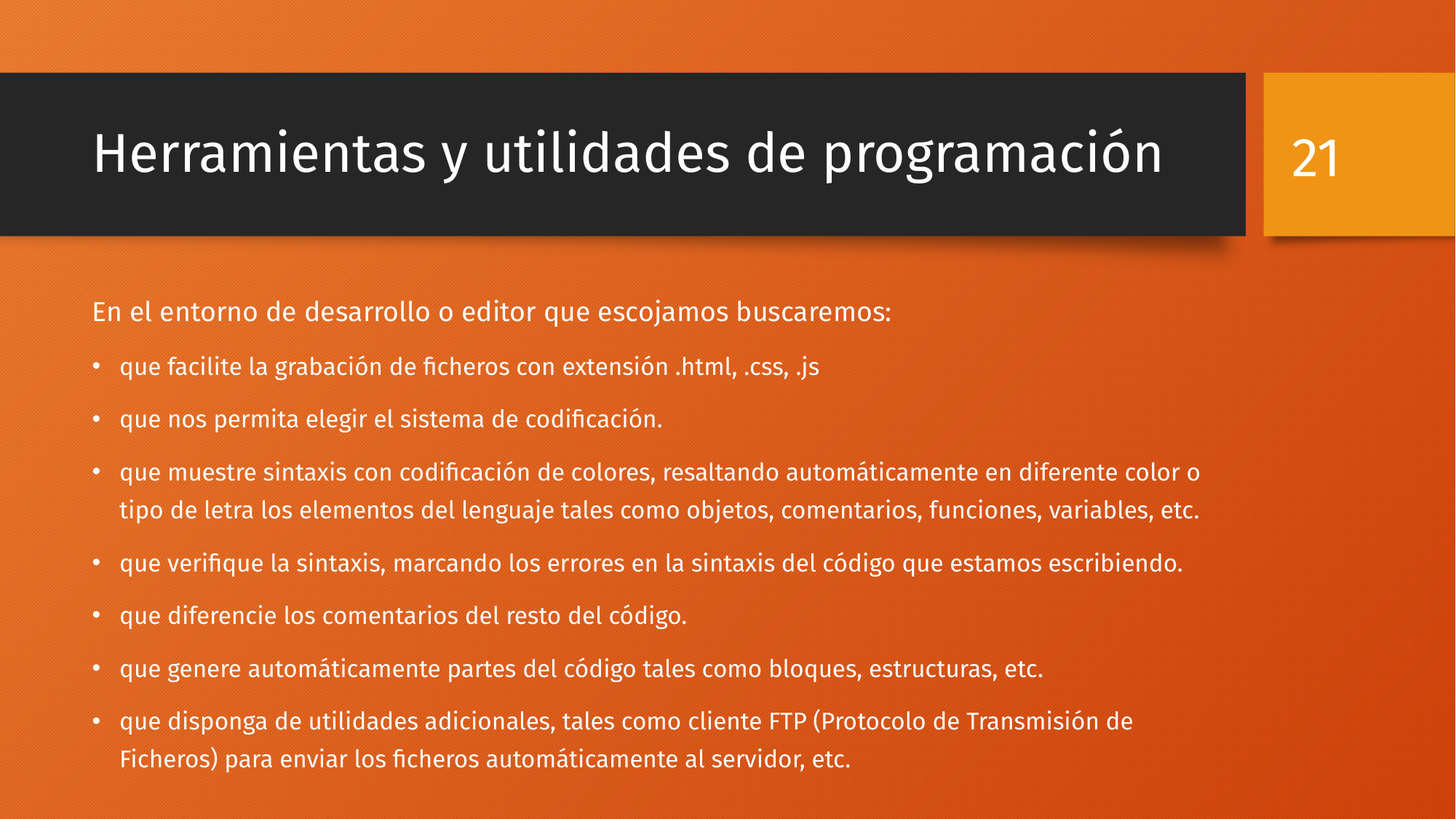

21
# Herramientas y utilidades de programación
En el entorno de desarrollo o editor que escojamos buscaremos:
que facilite la grabación de ficheros con extensión .html, .css, .js
que nos permita elegir el sistema de codificación.
que muestre sintaxis con codificación de colores, resaltando automáticamente en diferente color o tipo de letra los elementos del lenguaje tales como objetos, comentarios, funciones, variables, etc.
que verifique la sintaxis, marcando los errores en la sintaxis del código que estamos escribiendo.
que diferencie los comentarios del resto del código.
que genere automáticamente partes del código tales como bloques, estructuras, etc.
que disponga de utilidades adicionales, tales como cliente FTP (Protocolo de Transmisión de Ficheros) para enviar los ficheros automáticamente al servidor, etc.